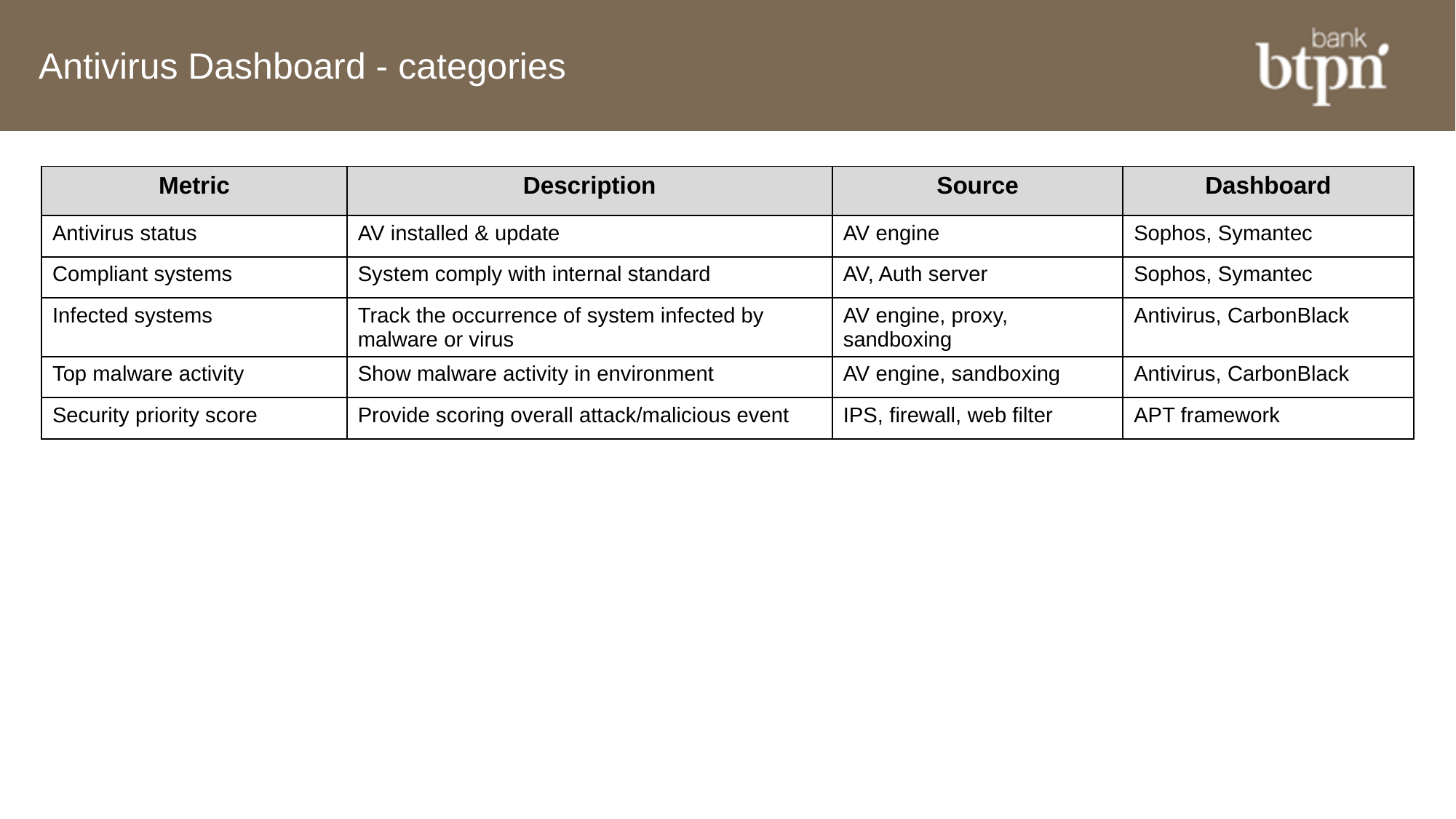

# Antivirus Dashboard - categories
| Metric | Description | Source | Dashboard |
| --- | --- | --- | --- |
| Antivirus status | AV installed & update | AV engine | Sophos, Symantec |
| Compliant systems | System comply with internal standard | AV, Auth server | Sophos, Symantec |
| Infected systems | Track the occurrence of system infected by malware or virus | AV engine, proxy, sandboxing | Antivirus, CarbonBlack |
| Top malware activity | Show malware activity in environment | AV engine, sandboxing | Antivirus, CarbonBlack |
| Security priority score | Provide scoring overall attack/malicious event | IPS, firewall, web filter | APT framework |